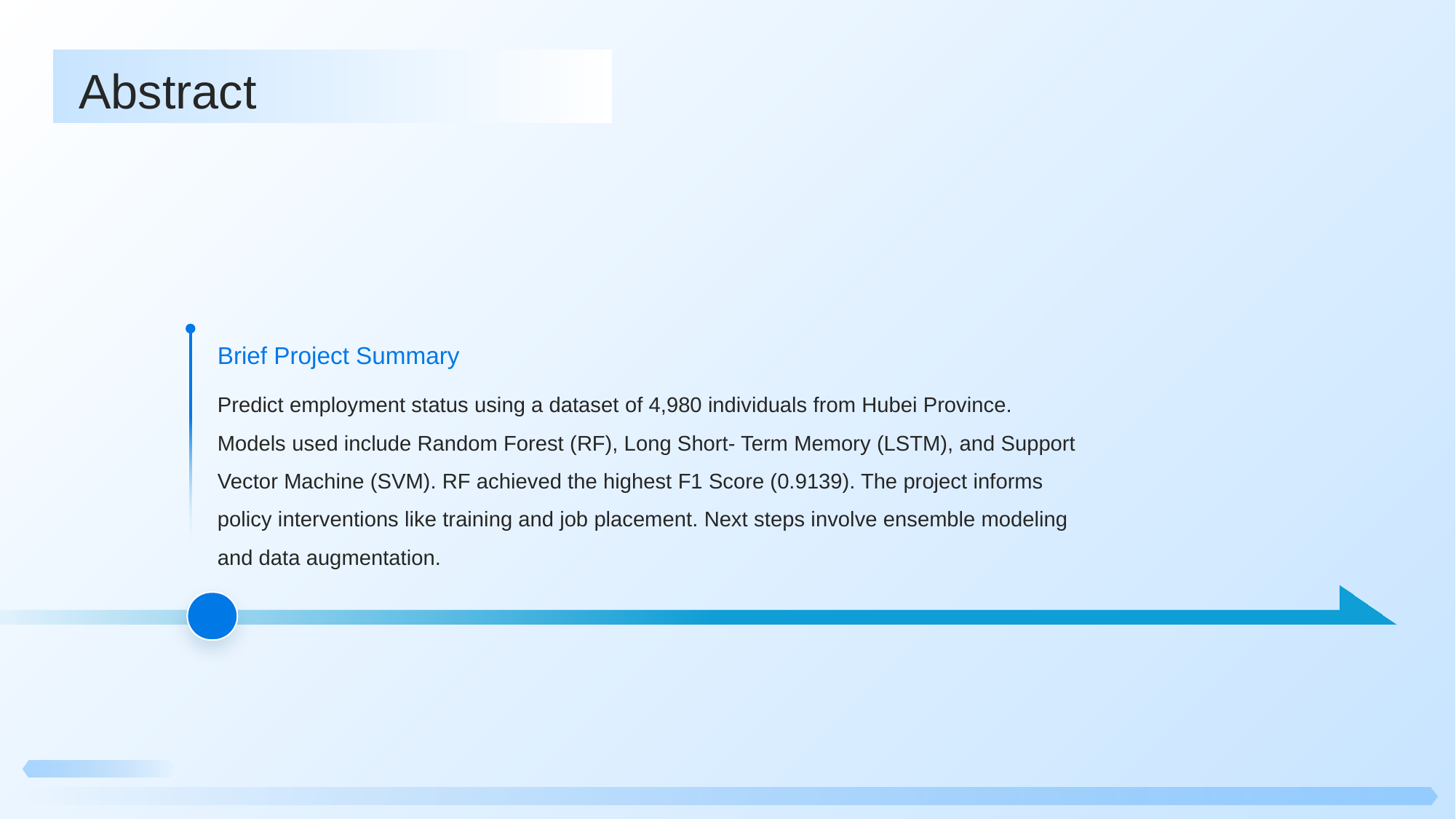

Abstract
Brief Project Summary

Predict employment status using a dataset of 4,980 individuals from Hubei Province. Models used include Random Forest (RF), Long Short- Term Memory (LSTM), and Support Vector Machine (SVM). RF achieved the highest F1 Score (0.9139). The project informs policy interventions like training and job placement. Next steps involve ensemble modeling and data augmentation.